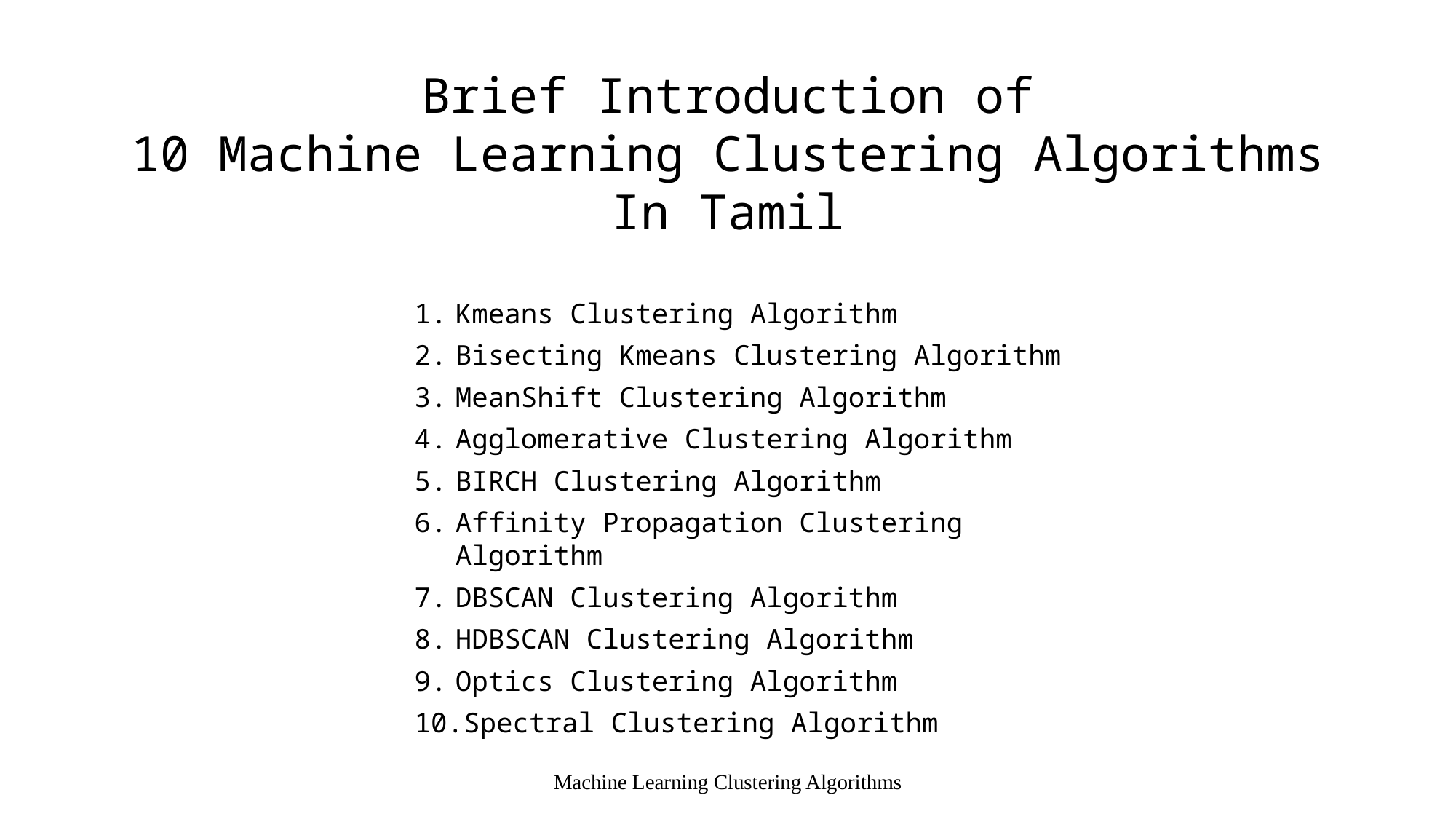

Brief Introduction of
10 Machine Learning Clustering Algorithms
In Tamil
Kmeans Clustering Algorithm
Bisecting Kmeans Clustering Algorithm
MeanShift Clustering Algorithm
Agglomerative Clustering Algorithm
BIRCH Clustering Algorithm
Affinity Propagation Clustering Algorithm
DBSCAN Clustering Algorithm
HDBSCAN Clustering Algorithm
Optics Clustering Algorithm
Spectral Clustering Algorithm
Machine Learning Clustering Algorithms